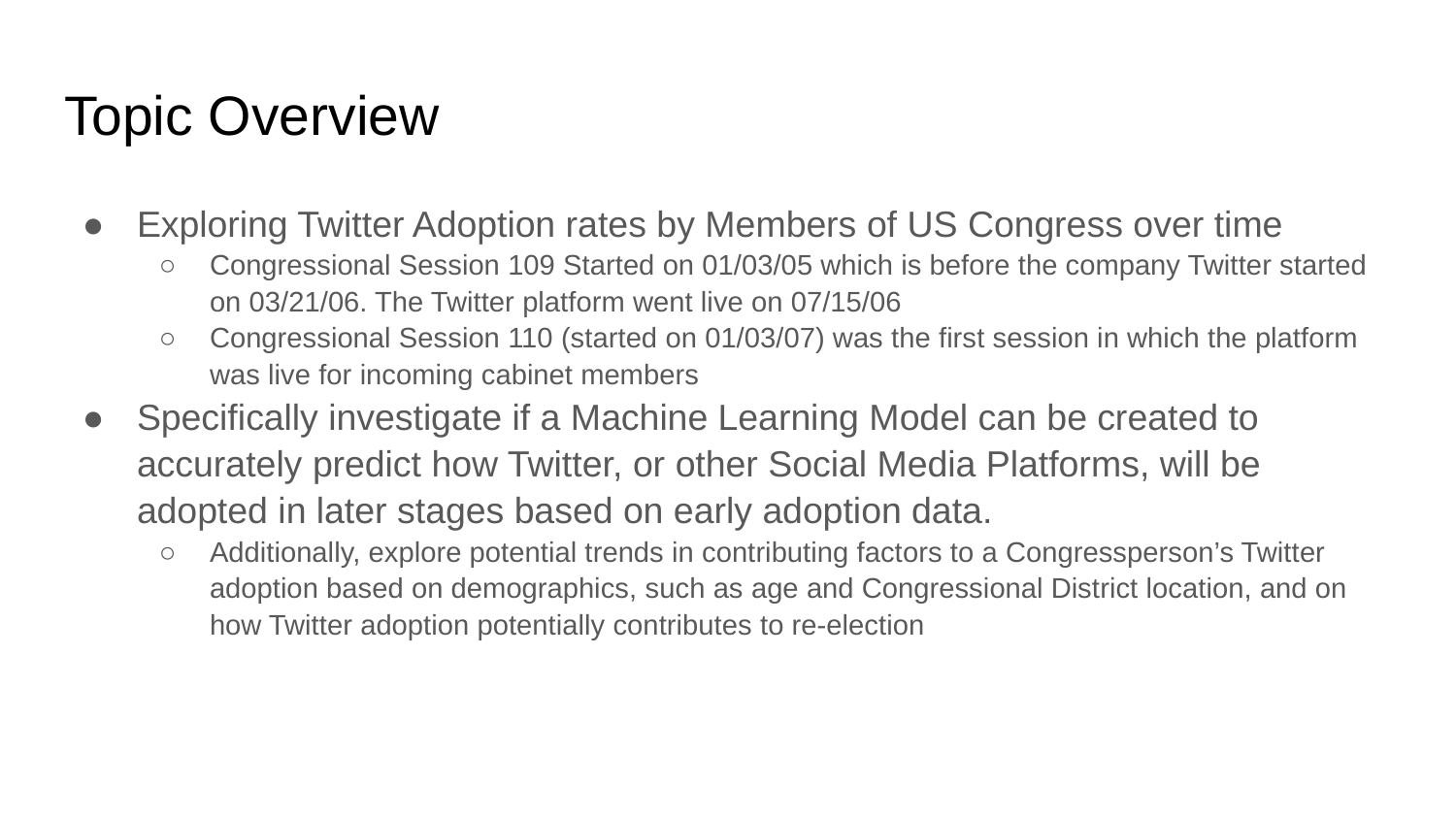

# Topic Overview
Exploring Twitter Adoption rates by Members of US Congress over time
Congressional Session 109 Started on 01/03/05 which is before the company Twitter started on 03/21/06. The Twitter platform went live on 07/15/06
Congressional Session 110 (started on 01/03/07) was the first session in which the platform was live for incoming cabinet members
Specifically investigate if a Machine Learning Model can be created to accurately predict how Twitter, or other Social Media Platforms, will be adopted in later stages based on early adoption data.
Additionally, explore potential trends in contributing factors to a Congressperson’s Twitter adoption based on demographics, such as age and Congressional District location, and on how Twitter adoption potentially contributes to re-election